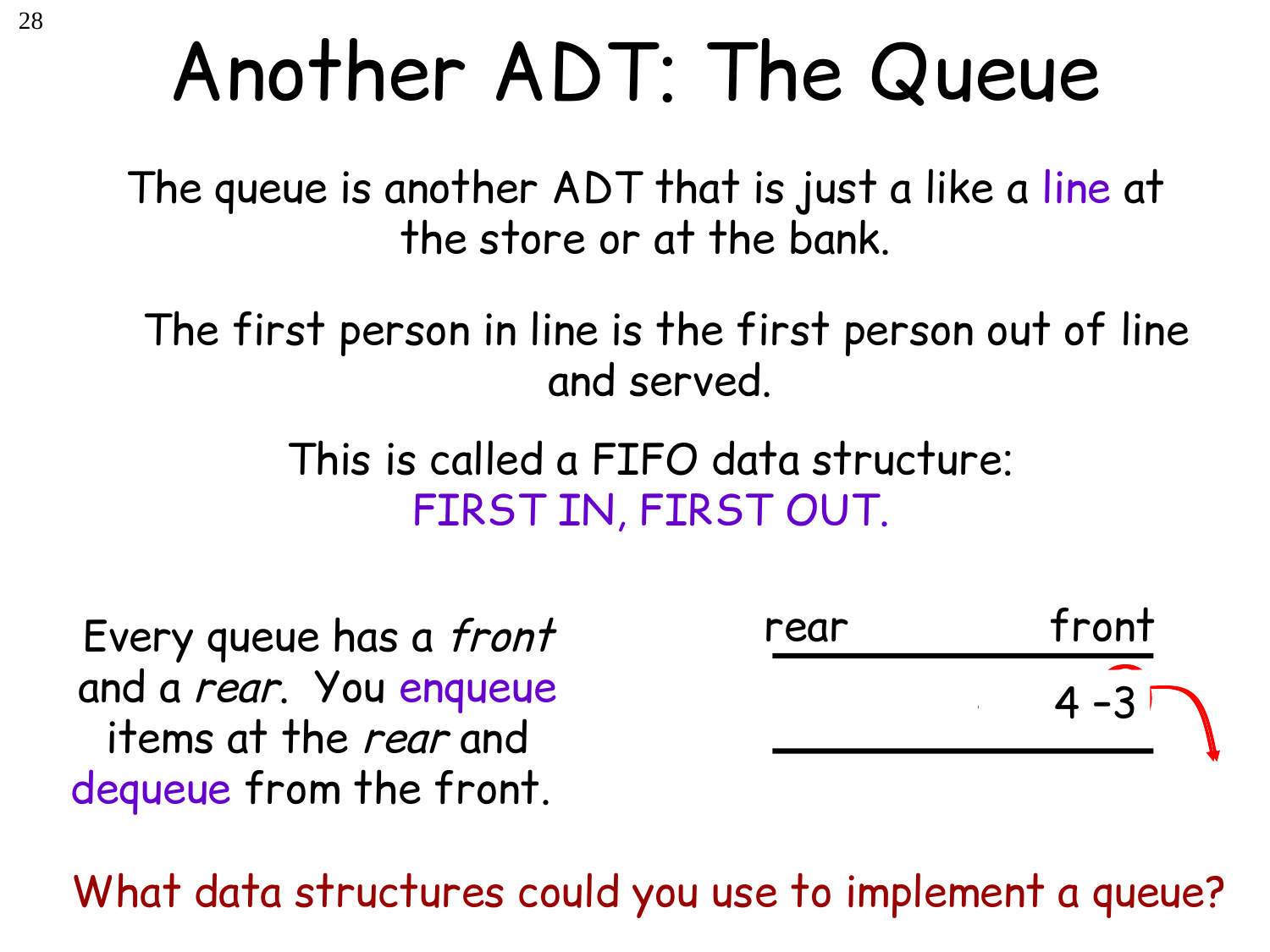

# Another ADT: The Queue
28
The queue is another ADT that is just a like a line at the store or at the bank.
The first person in line is the first person out of line and served.
This is called a FIFO data structure:
 FIRST IN, FIRST OUT.

rear
front

Every queue has a front and a rear.  You enqueue items at the rear and dequeue from the front.

5
17
4
     4 –3
-3
    17
What data structures could you use to implement a queue?